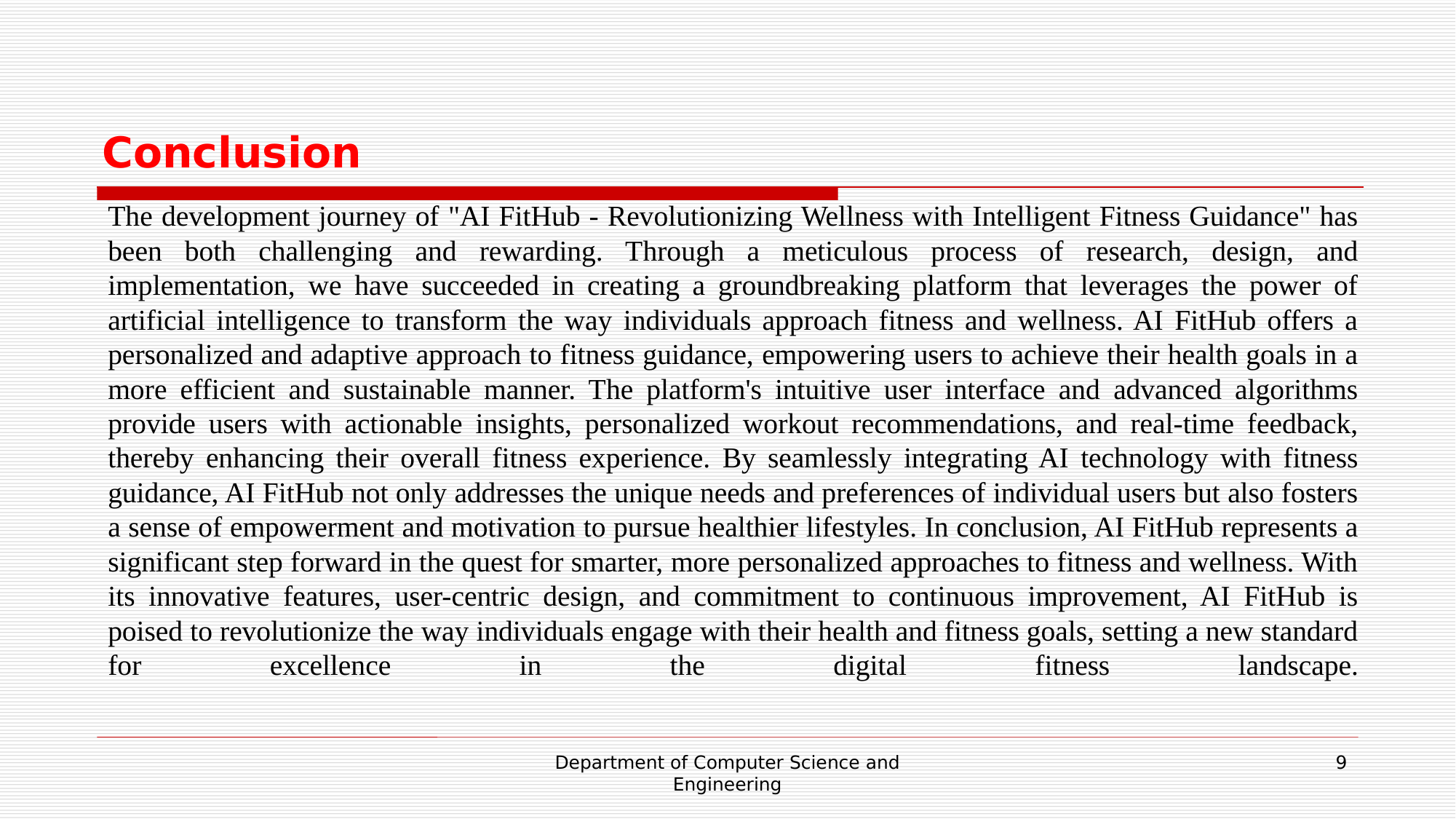

# Conclusion
The development journey of "AI FitHub - Revolutionizing Wellness with Intelligent Fitness Guidance" has been both challenging and rewarding. Through a meticulous process of research, design, and implementation, we have succeeded in creating a groundbreaking platform that leverages the power of artificial intelligence to transform the way individuals approach fitness and wellness. AI FitHub offers a personalized and adaptive approach to fitness guidance, empowering users to achieve their health goals in a more efficient and sustainable manner. The platform's intuitive user interface and advanced algorithms provide users with actionable insights, personalized workout recommendations, and real-time feedback, thereby enhancing their overall fitness experience. By seamlessly integrating AI technology with fitness guidance, AI FitHub not only addresses the unique needs and preferences of individual users but also fosters a sense of empowerment and motivation to pursue healthier lifestyles. In conclusion, AI FitHub represents a significant step forward in the quest for smarter, more personalized approaches to fitness and wellness. With its innovative features, user-centric design, and commitment to continuous improvement, AI FitHub is poised to revolutionize the way individuals engage with their health and fitness goals, setting a new standard for excellence in the digital fitness landscape.

Department of Computer Science and Engineering
9